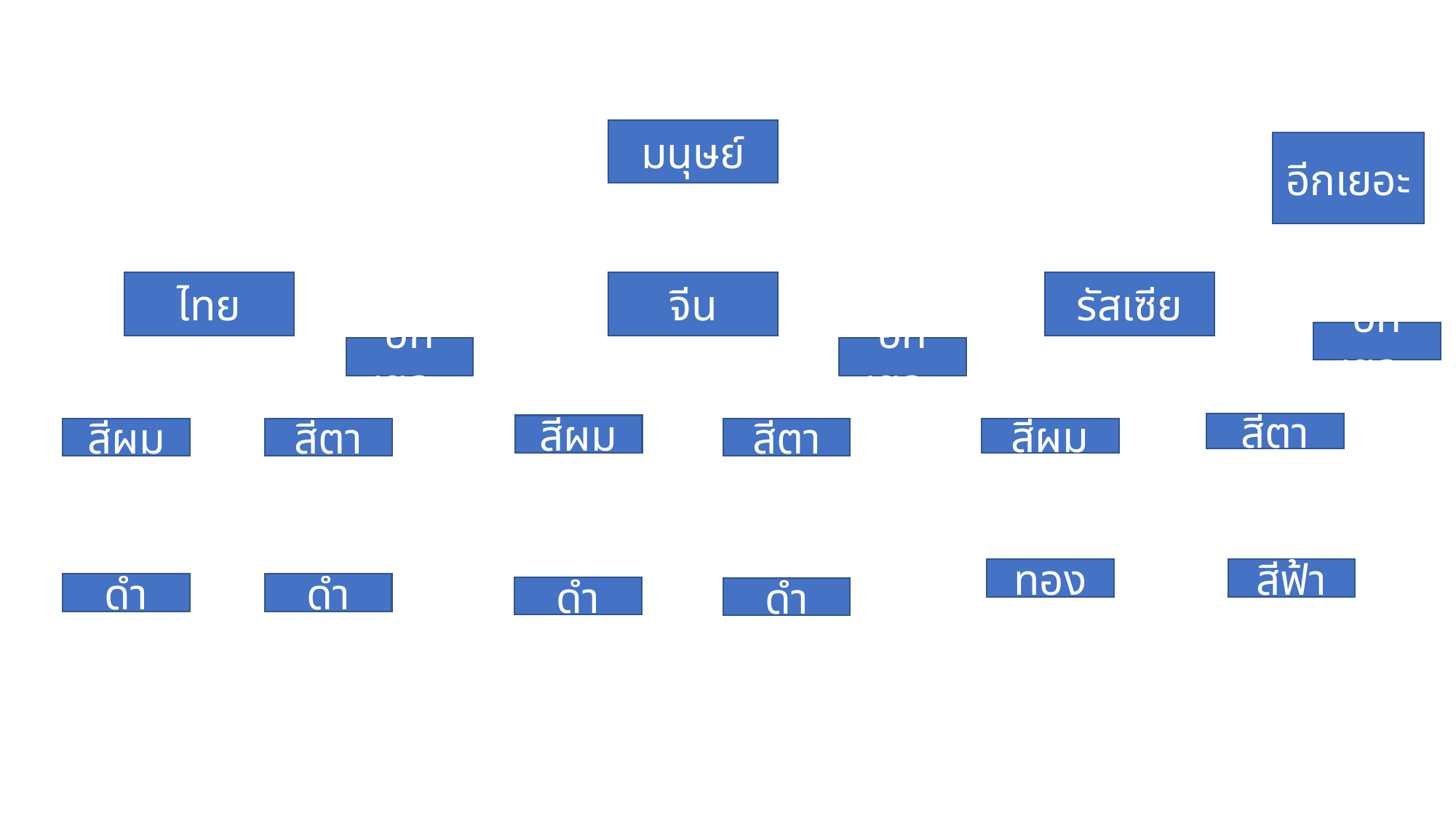

มนุษย์
อีกเยอะ
ไทย
จีน
รัสเซีย
อีกเยอะ
อีกเยอะ
อีกเยอะ
สีตา
สีผม
สีผม
สีตา
สีตา
สีผม
ทอง
สีฟ้า
ดำ
ดำ
ดำ
ดำ